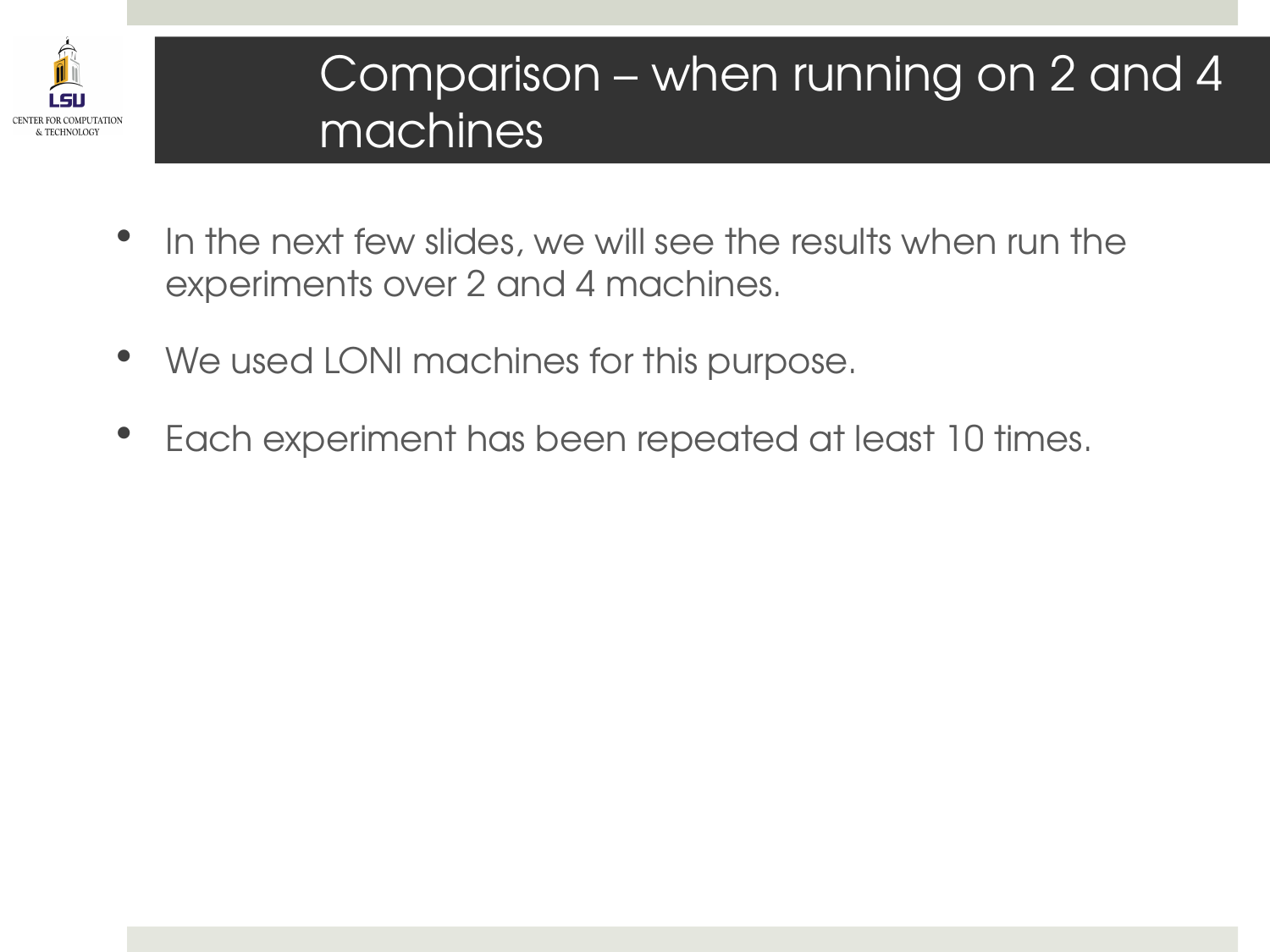

# Comparison – when running on 2 and 4 machines
In the next few slides, we will see the results when run the experiments over 2 and 4 machines.
We used LONI machines for this purpose.
Each experiment has been repeated at least 10 times.